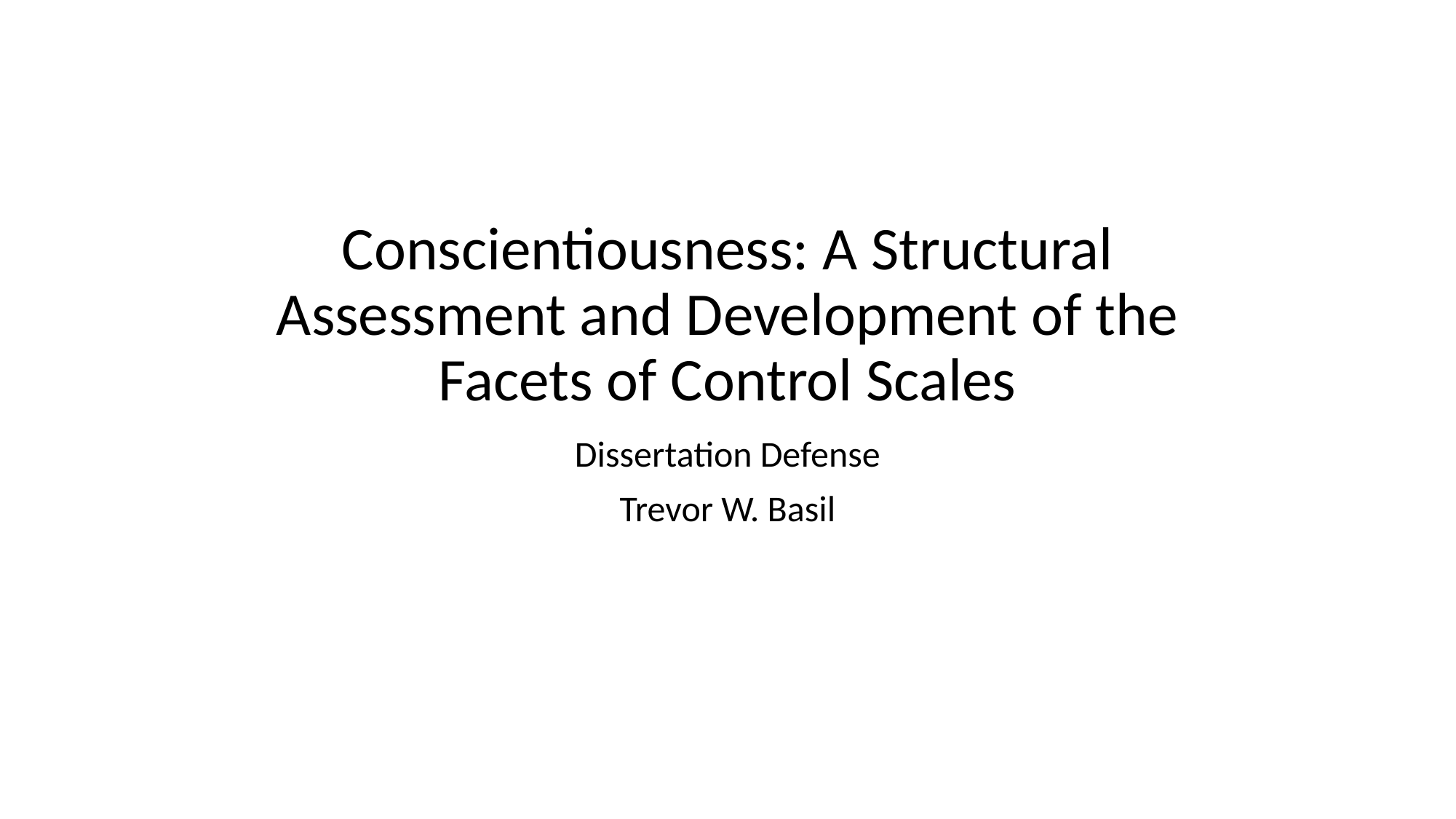

# Conscientiousness: A Structural Assessment and Development of the Facets of Control Scales
Dissertation Defense
Trevor W. Basil